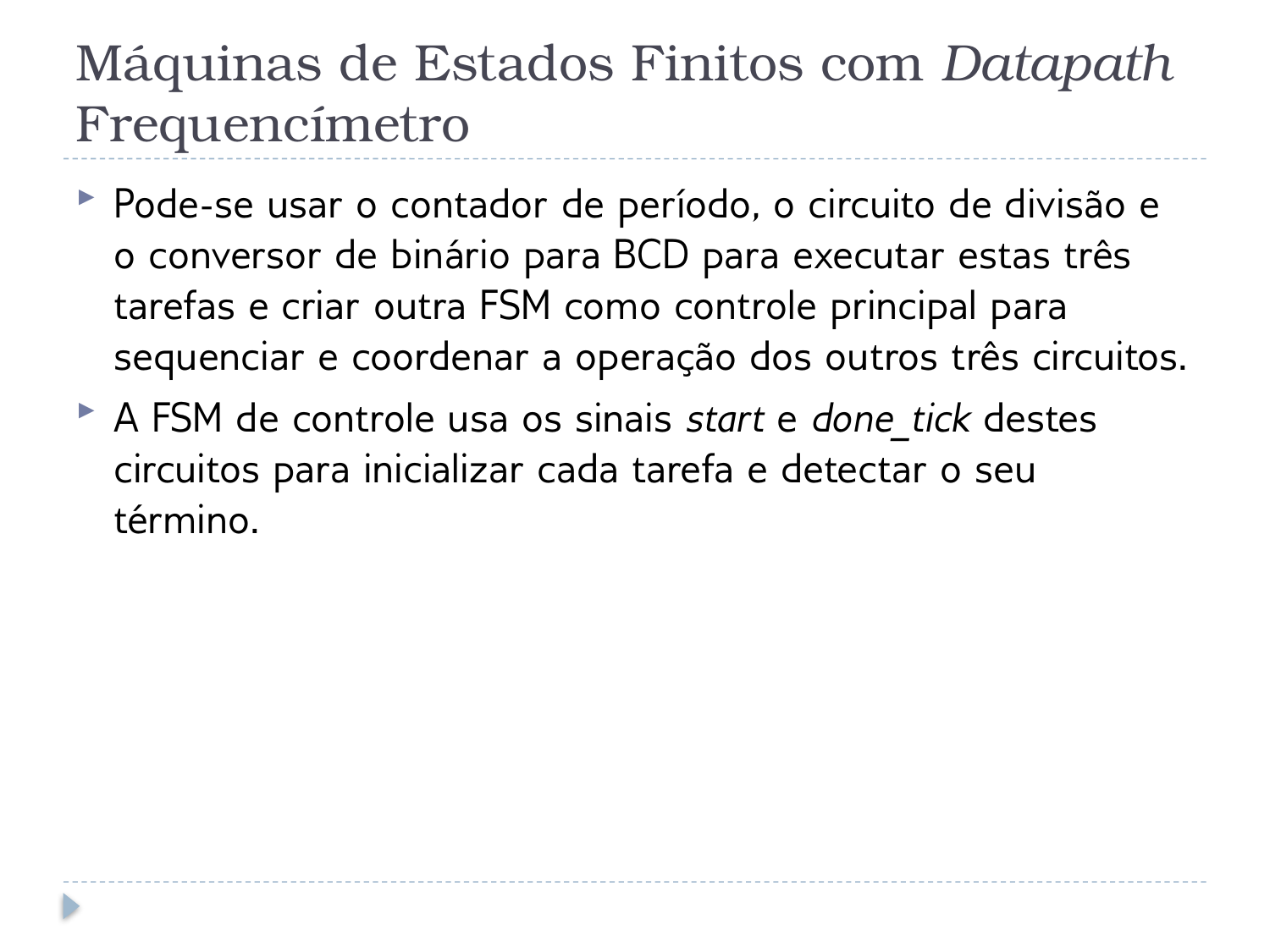

# Máquinas de Estados Finitos com Datapath Frequencímetro
Pode-se usar o contador de período, o circuito de divisão e o conversor de binário para BCD para executar estas três tarefas e criar outra FSM como controle principal para sequenciar e coordenar a operação dos outros três circuitos.
A FSM de controle usa os sinais start e done_tick destes circuitos para inicializar cada tarefa e detectar o seu término.